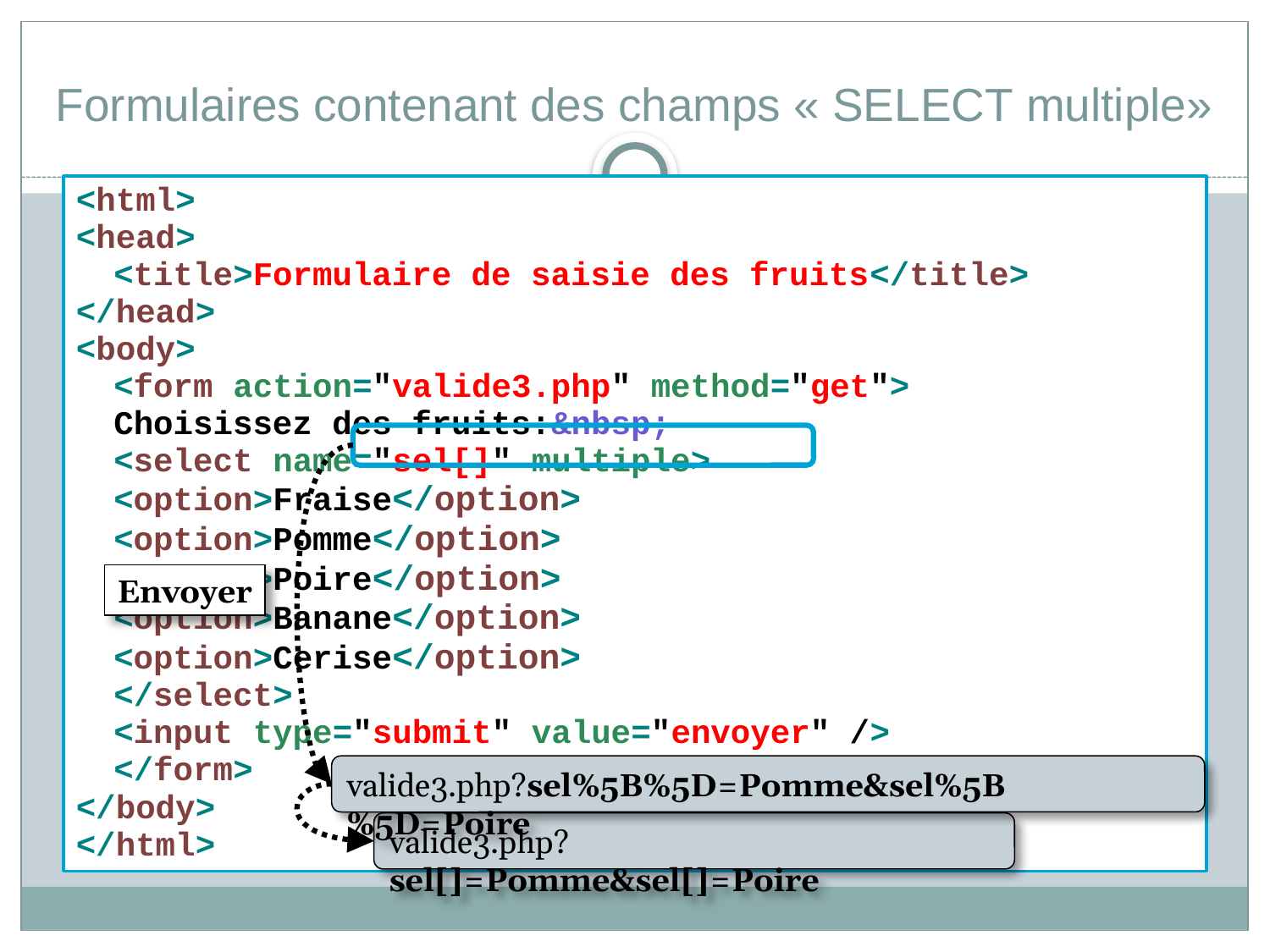

# Formulaires contenant des champs « SELECT multiple»
<html>
<head>
	<title>Formulaire de saisie des fruits</title>
</head>
<body>
	<form action="valide3.php" method="get">
		Choisissez des fruits:&nbsp;
		<select name="sel[]" multiple>
			<option>Fraise</option>
			<option>Pomme</option>
			<option>Poire</option>
			<option>Banane</option>
			<option>Cerise</option>
		</select>
		<input type="submit" value="envoyer" />
	</form>
</body>
</html>

Envoyer
valide3.php?sel%5B%5D=Pomme&sel%5B%5D=Poire
valide3.php?sel[]=Pomme&sel[]=Poire